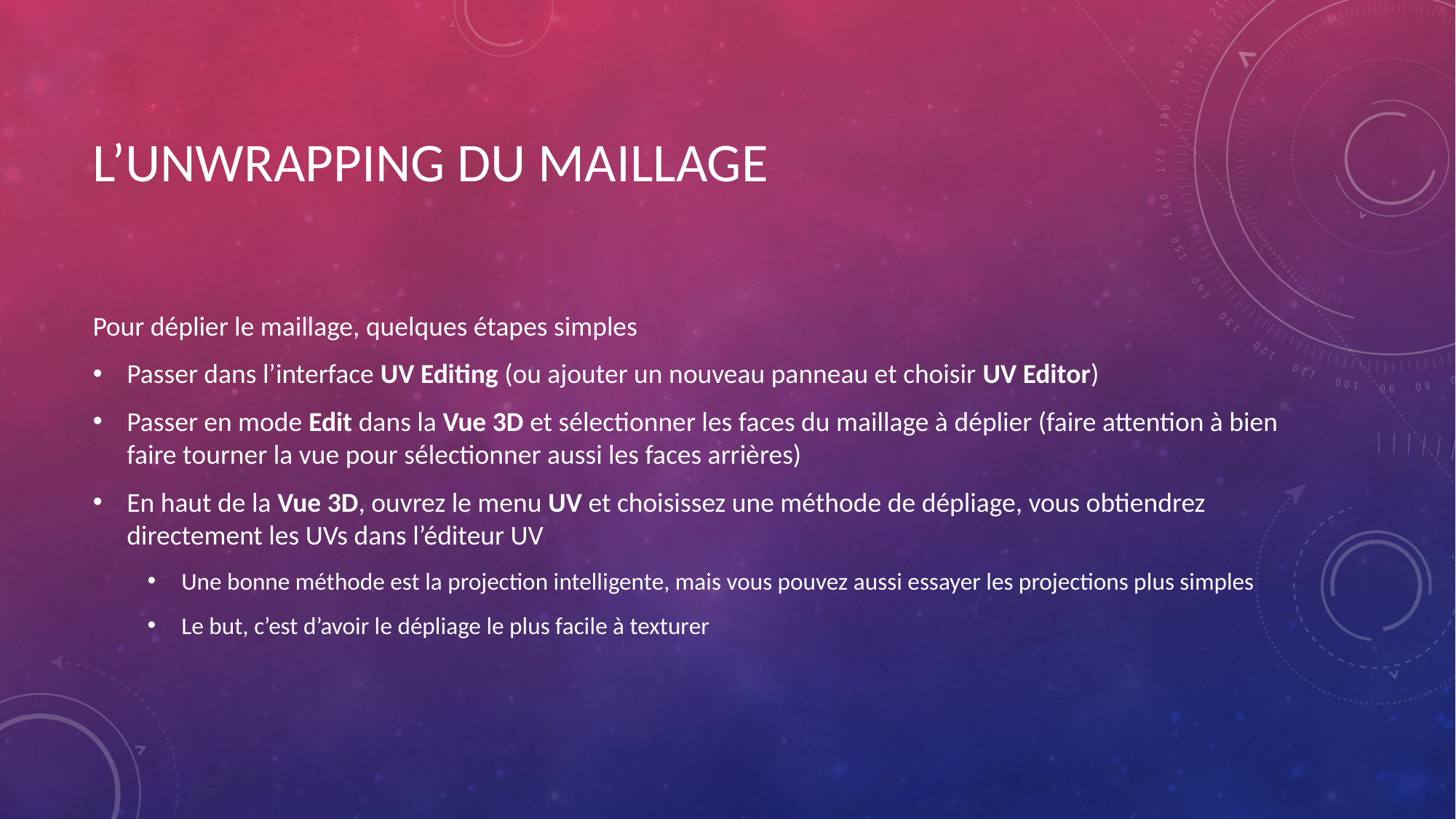

# L’unwrapping du maillage
Pour déplier le maillage, quelques étapes simples
Passer dans l’interface UV Editing (ou ajouter un nouveau panneau et choisir UV Editor)
Passer en mode Edit dans la Vue 3D et sélectionner les faces du maillage à déplier (faire attention à bien faire tourner la vue pour sélectionner aussi les faces arrières)
En haut de la Vue 3D, ouvrez le menu UV et choisissez une méthode de dépliage, vous obtiendrez directement les UVs dans l’éditeur UV
Une bonne méthode est la projection intelligente, mais vous pouvez aussi essayer les projections plus simples
Le but, c’est d’avoir le dépliage le plus facile à texturer